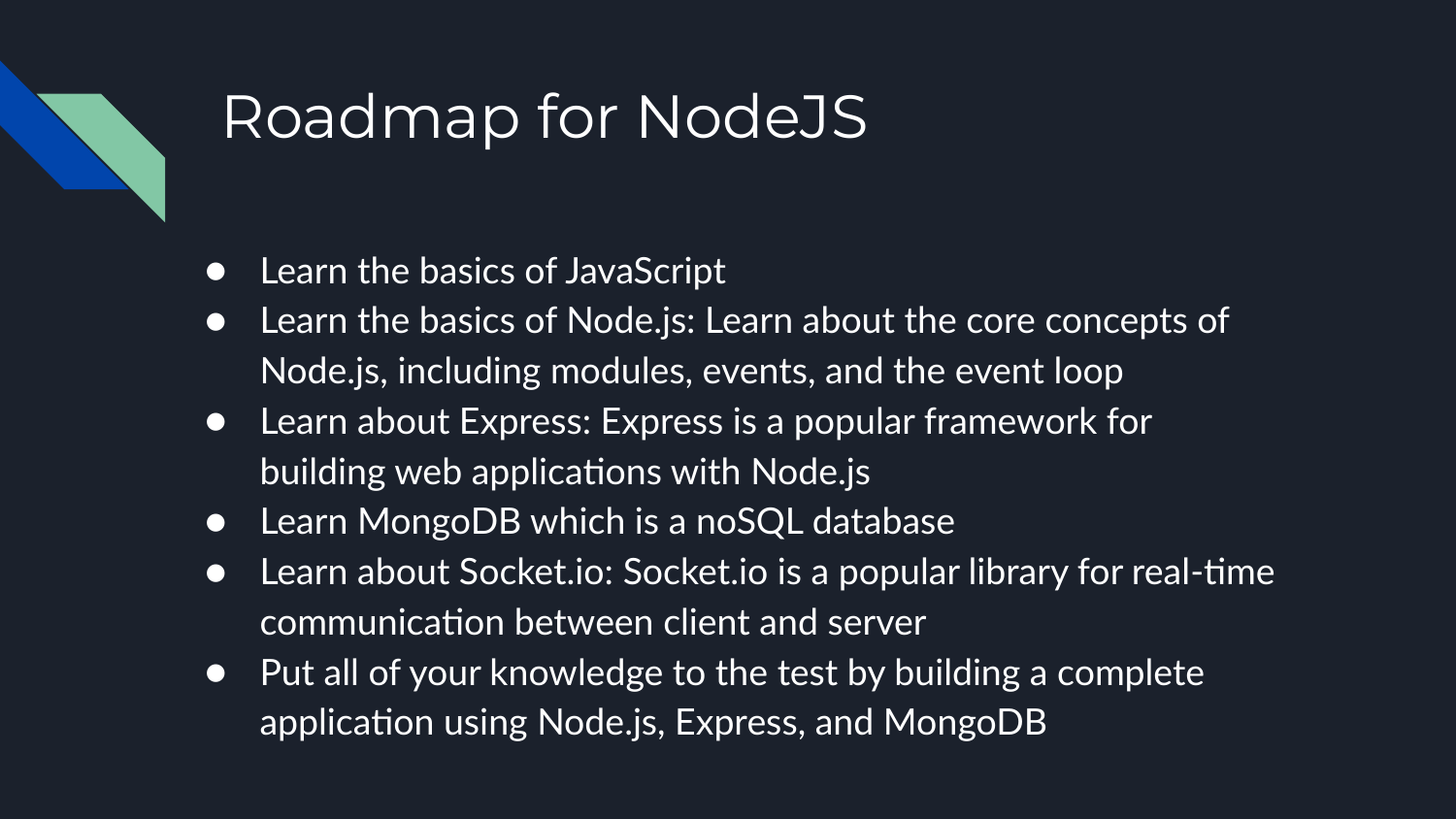

# Roadmap for NodeJS
Learn the basics of JavaScript
Learn the basics of Node.js: Learn about the core concepts of Node.js, including modules, events, and the event loop
Learn about Express: Express is a popular framework for building web applications with Node.js
Learn MongoDB which is a noSQL database
Learn about Socket.io: Socket.io is a popular library for real-time communication between client and server
Put all of your knowledge to the test by building a complete application using Node.js, Express, and MongoDB